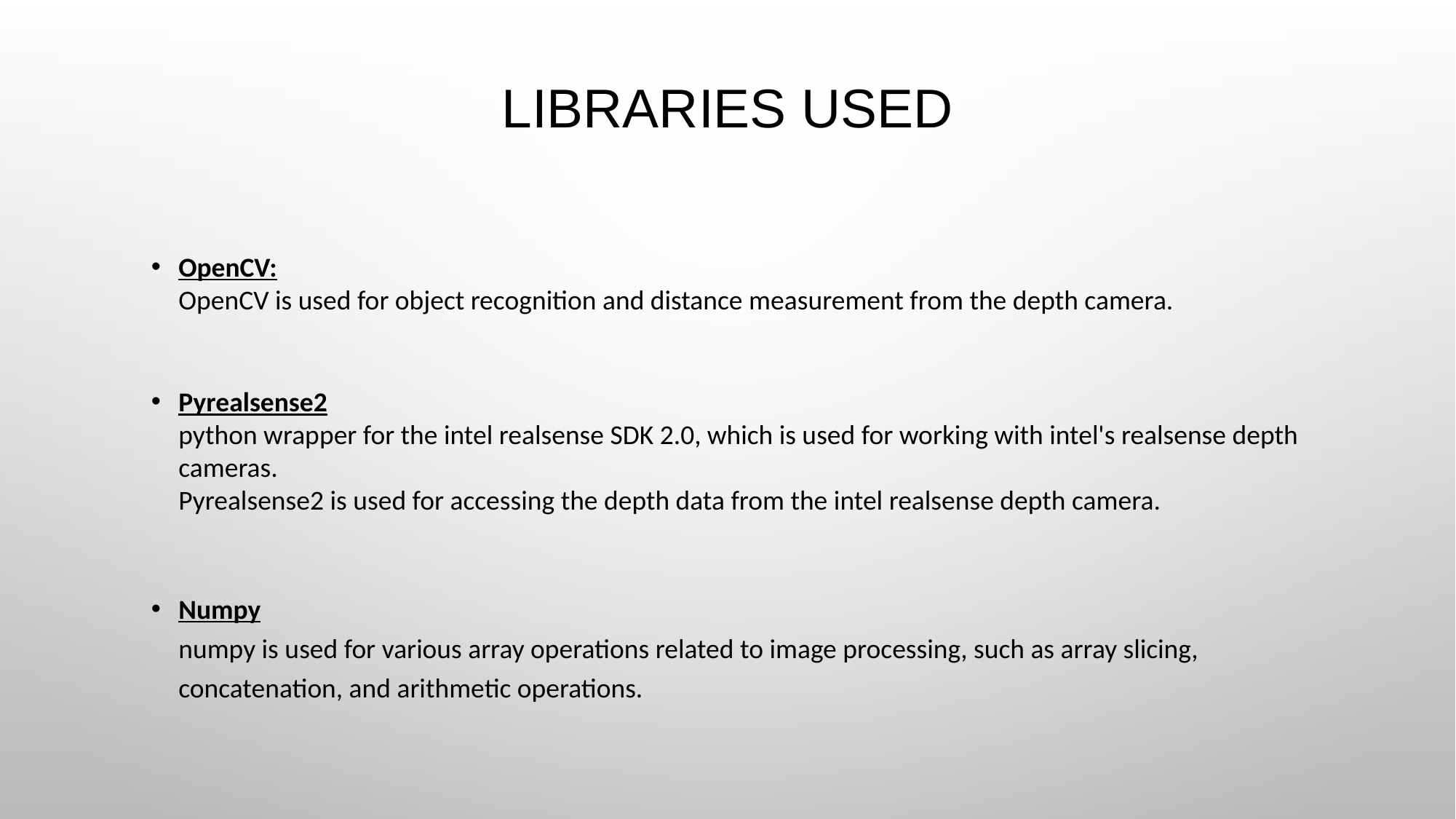

# LIBRARIES USED
OpenCV:
OpenCV is used for object recognition and distance measurement from the depth camera.

Pyrealsense2
python wrapper for the intel realsense SDK 2.0, which is used for working with intel's realsense depth cameras.
Pyrealsense2 is used for accessing the depth data from the intel realsense depth camera.

Numpy
numpy is used for various array operations related to image processing, such as array slicing, concatenation, and arithmetic operations.